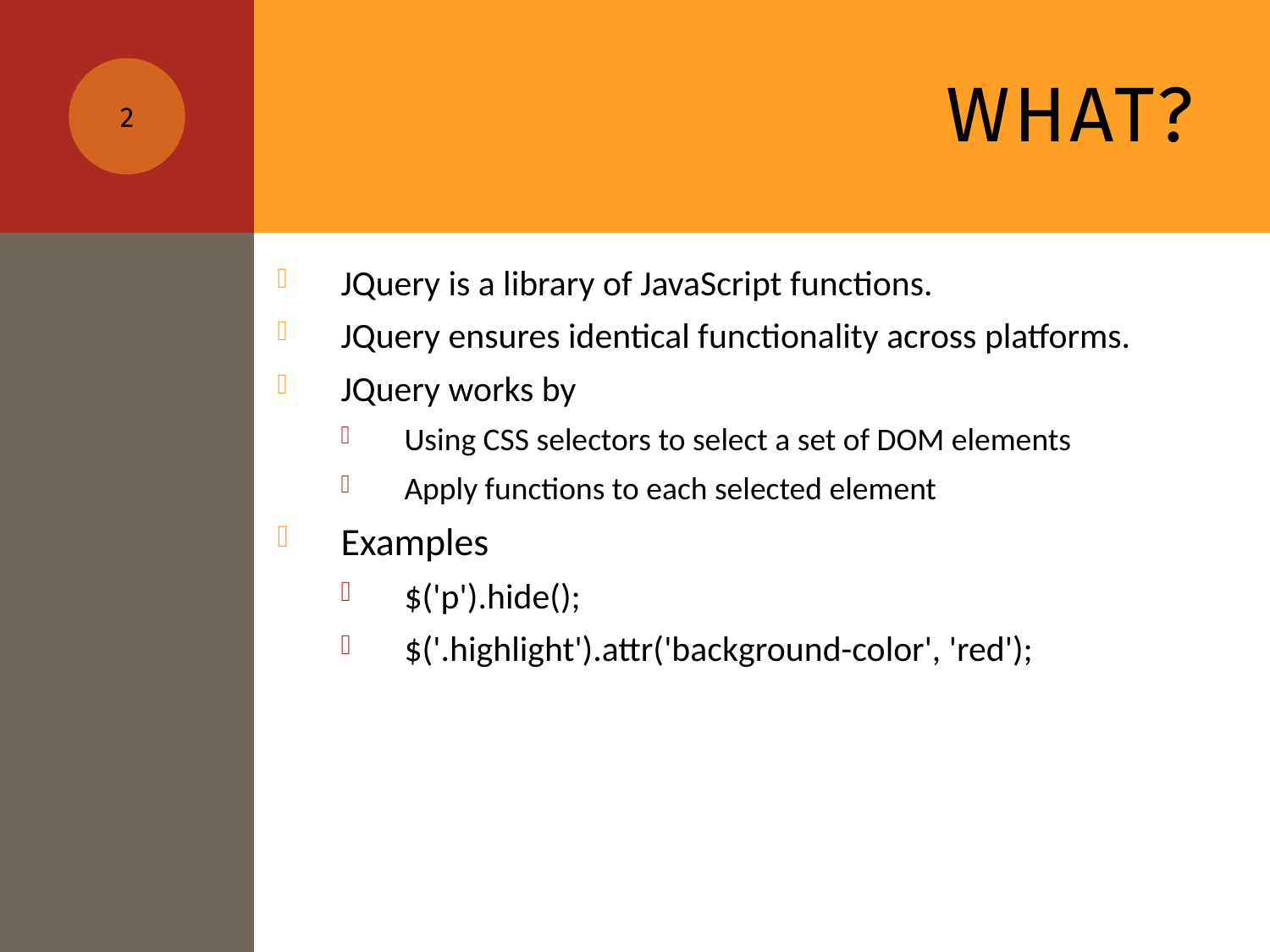

# What?
2
JQuery is a library of JavaScript functions.
JQuery ensures identical functionality across platforms.
JQuery works by
Using CSS selectors to select a set of DOM elements
Apply functions to each selected element
Examples
$('p').hide();
$('.highlight').attr('background-color', 'red');